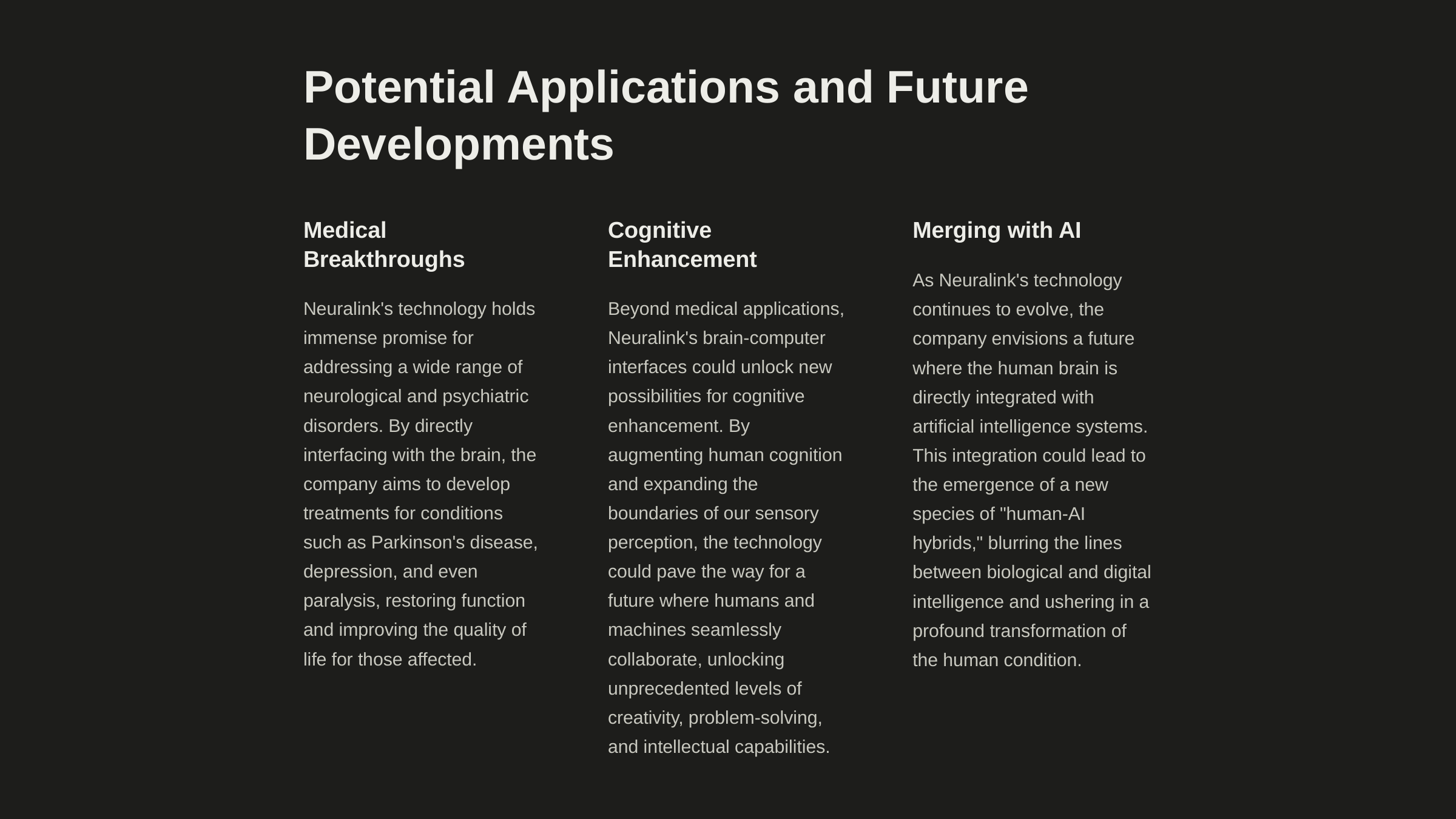

Potential Applications and Future Developments
Medical Breakthroughs
Cognitive Enhancement
Merging with AI
As Neuralink's technology continues to evolve, the company envisions a future where the human brain is directly integrated with artificial intelligence systems. This integration could lead to the emergence of a new species of "human-AI hybrids," blurring the lines between biological and digital intelligence and ushering in a profound transformation of the human condition.
Neuralink's technology holds immense promise for addressing a wide range of neurological and psychiatric disorders. By directly interfacing with the brain, the company aims to develop treatments for conditions such as Parkinson's disease, depression, and even paralysis, restoring function and improving the quality of life for those affected.
Beyond medical applications, Neuralink's brain-computer interfaces could unlock new possibilities for cognitive enhancement. By augmenting human cognition and expanding the boundaries of our sensory perception, the technology could pave the way for a future where humans and machines seamlessly collaborate, unlocking unprecedented levels of creativity, problem-solving, and intellectual capabilities.